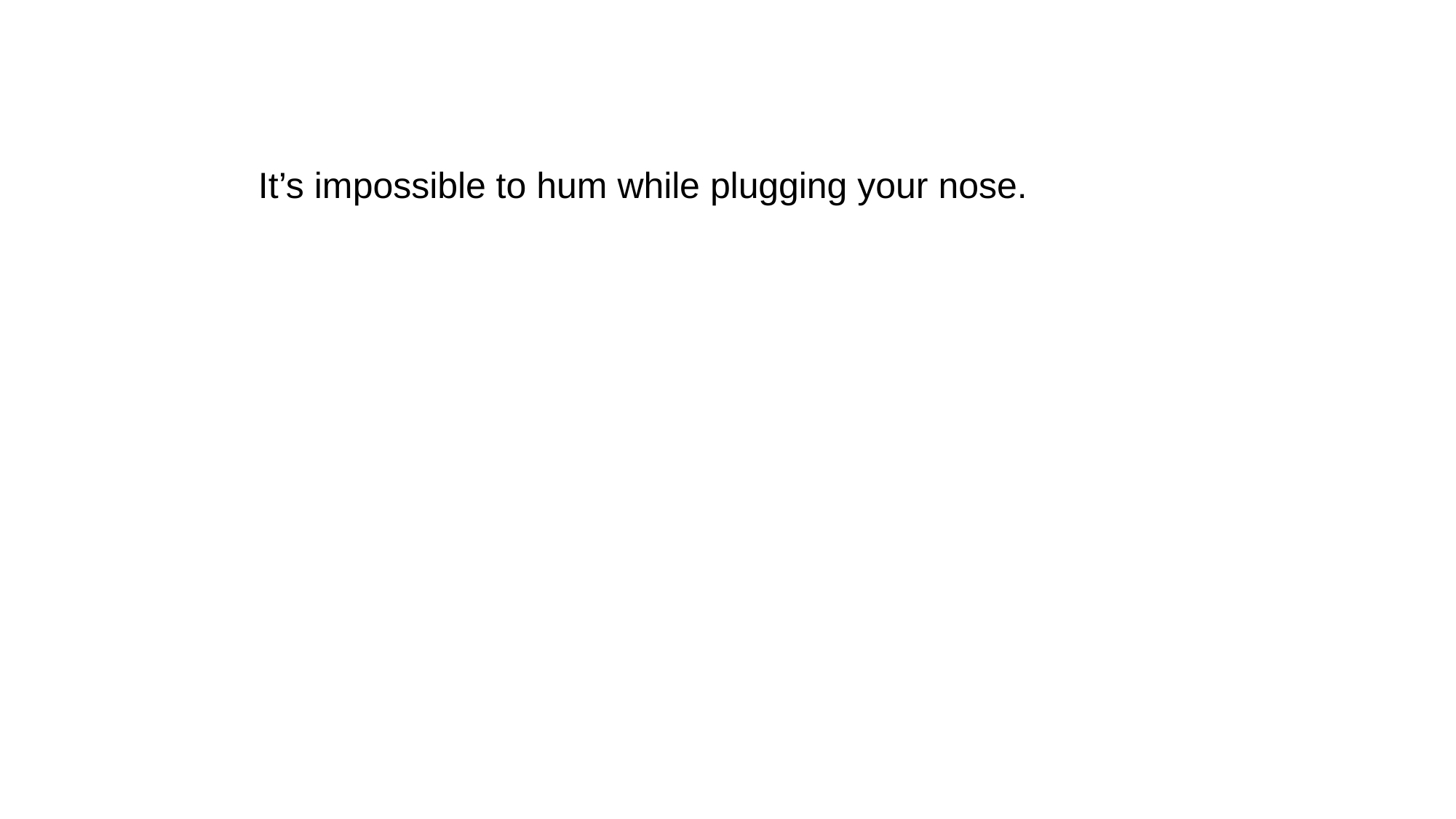

It’s impossible to hum while plugging your nose.